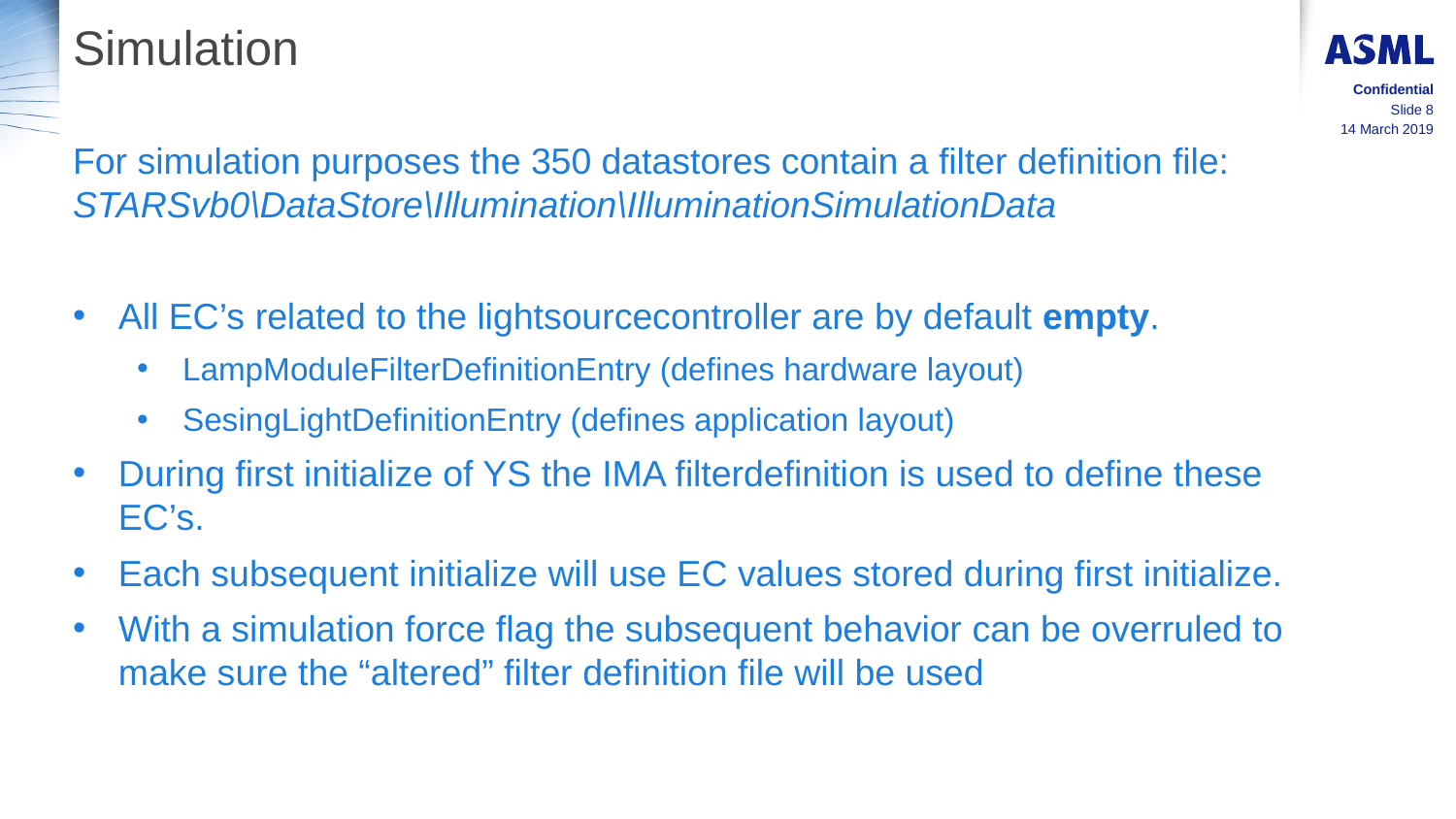

# Simulation
Confidential
Slide 8
14 March 2019
For simulation purposes the 350 datastores contain a filter definition file: STARSvb0\DataStore\Illumination\IlluminationSimulationData

All EC’s related to the lightsourcecontroller are by default empty.
LampModuleFilterDefinitionEntry (defines hardware layout)
SesingLightDefinitionEntry (defines application layout)
During first initialize of YS the IMA filterdefinition is used to define these EC’s.
Each subsequent initialize will use EC values stored during first initialize.
With a simulation force flag the subsequent behavior can be overruled to make sure the “altered” filter definition file will be used